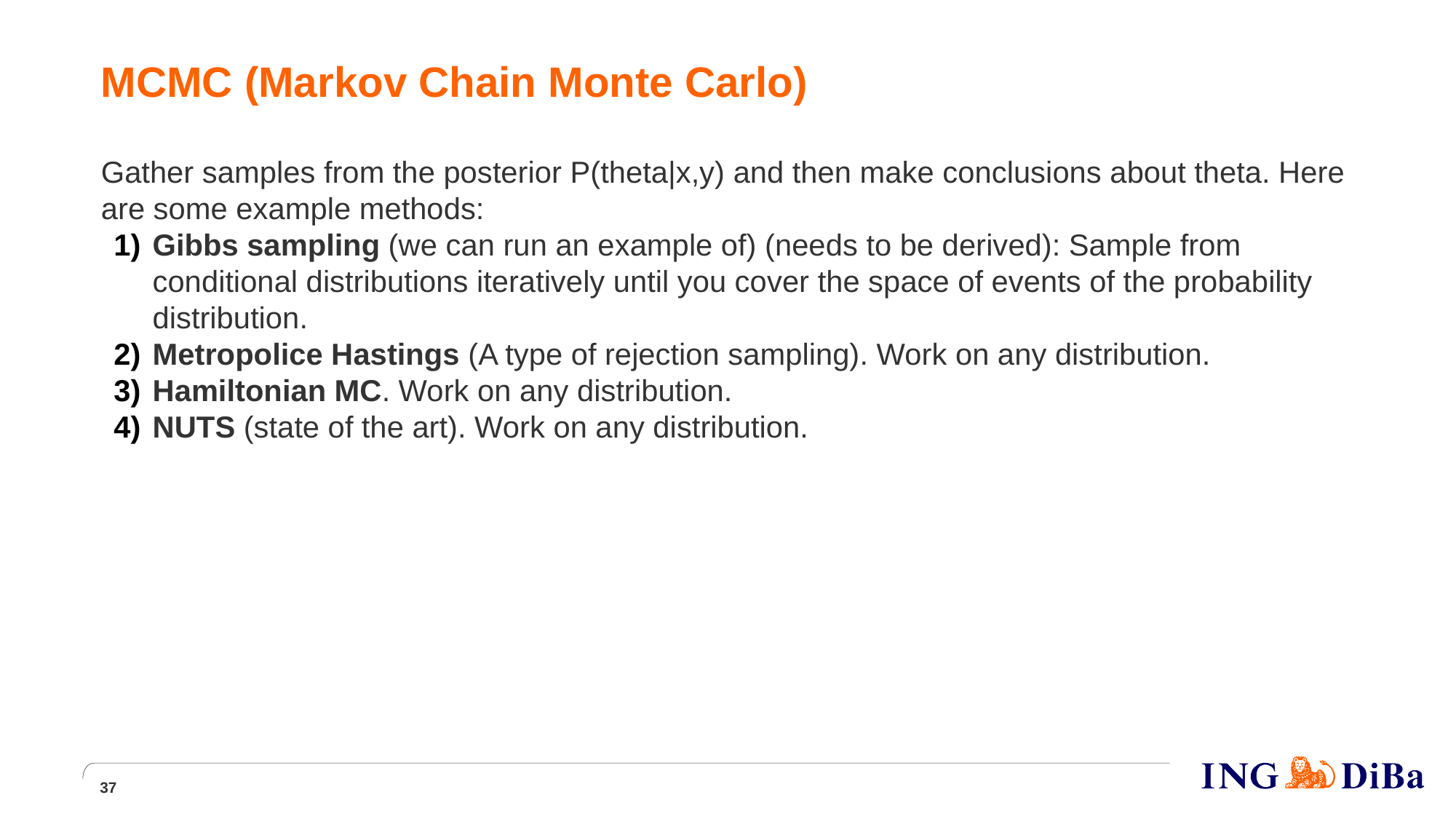

MCMC (Markov Chain Monte Carlo)
Gather samples from the posterior P(theta|x,y) and then make conclusions about theta. Here are some example methods:
Gibbs sampling (we can run an example of) (needs to be derived): Sample from conditional distributions iteratively until you cover the space of events of the probability distribution.
Metropolice Hastings (A type of rejection sampling). Work on any distribution.
Hamiltonian MC. Work on any distribution.
NUTS (state of the art). Work on any distribution.
37